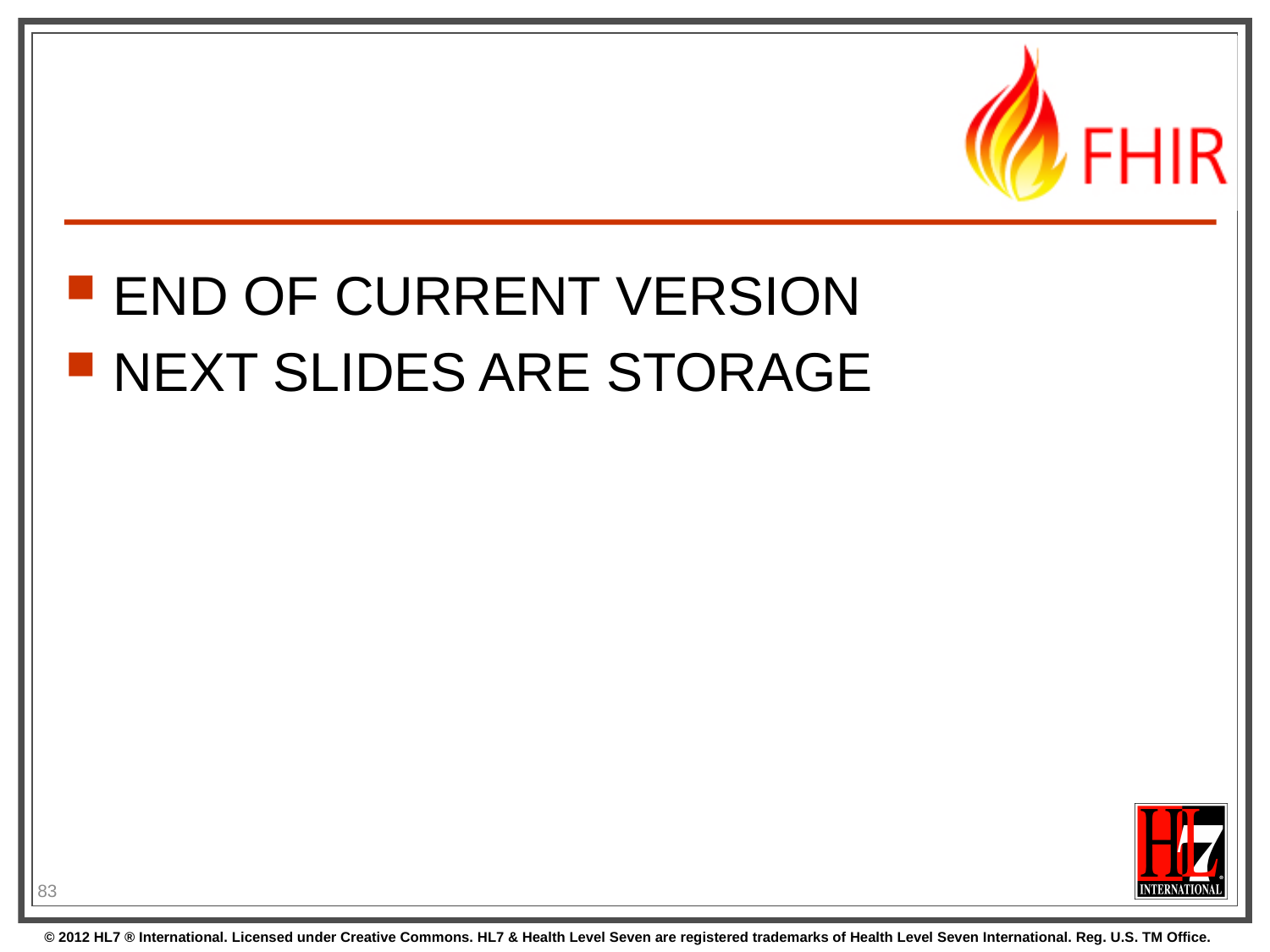

#
END OF CURRENT VERSION
NEXT SLIDES ARE STORAGE
83